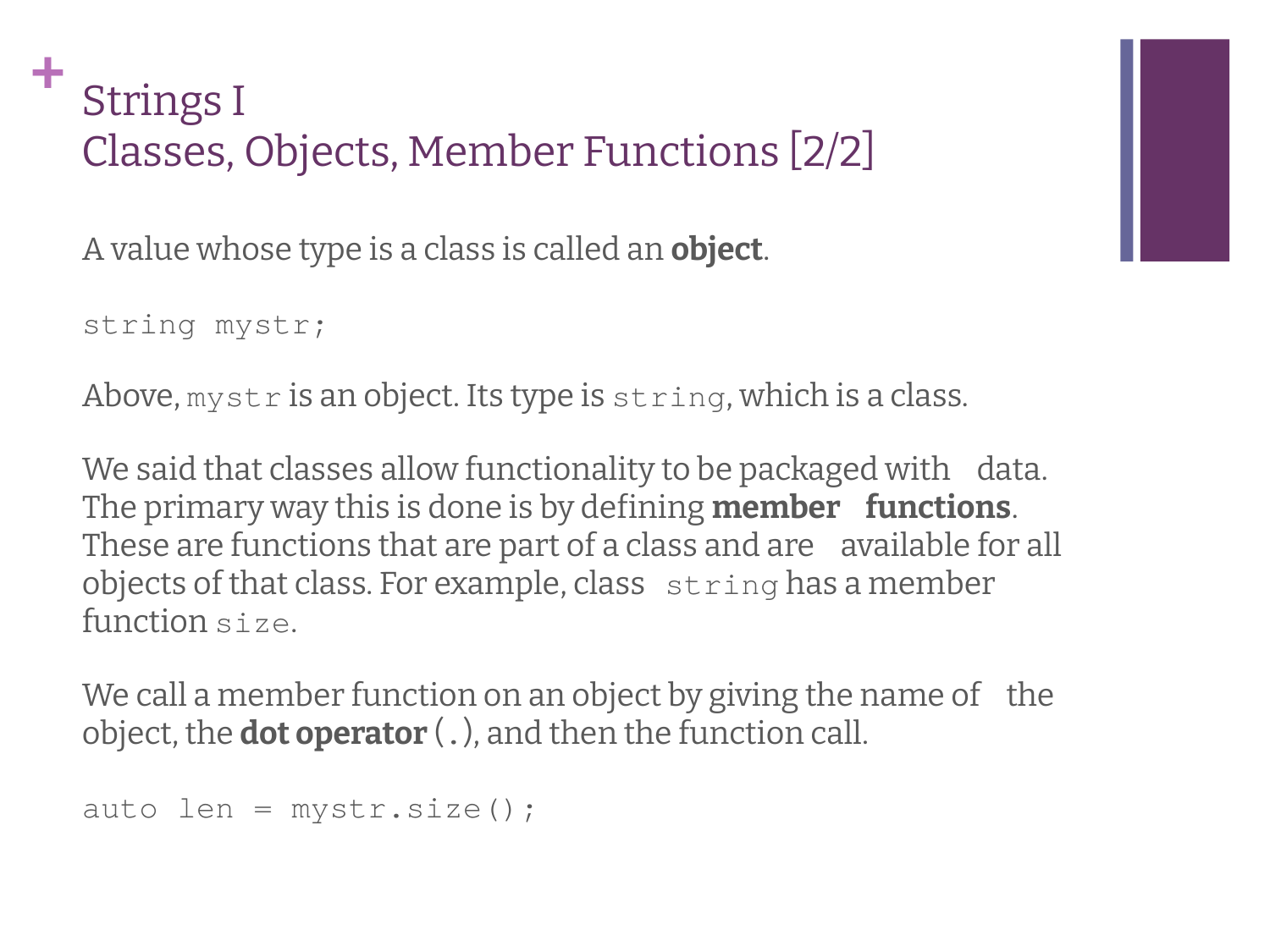

# Strings I Classes, Objects, Member Functions [2/2]
A value whose type is a class is called an object.
string mystr;
Above, mystr is an object. Its type is string, which is a class.
We said that classes allow functionality to be packaged with  data. The primary way this is done is by defining member  functions. These are functions that are part of a class and are  available for all objects of that class. For example, class string has a member function size.
We call a member function on an object by giving the name of  the object, the dot operator (.), and then the function call.
auto len = mystr.size();